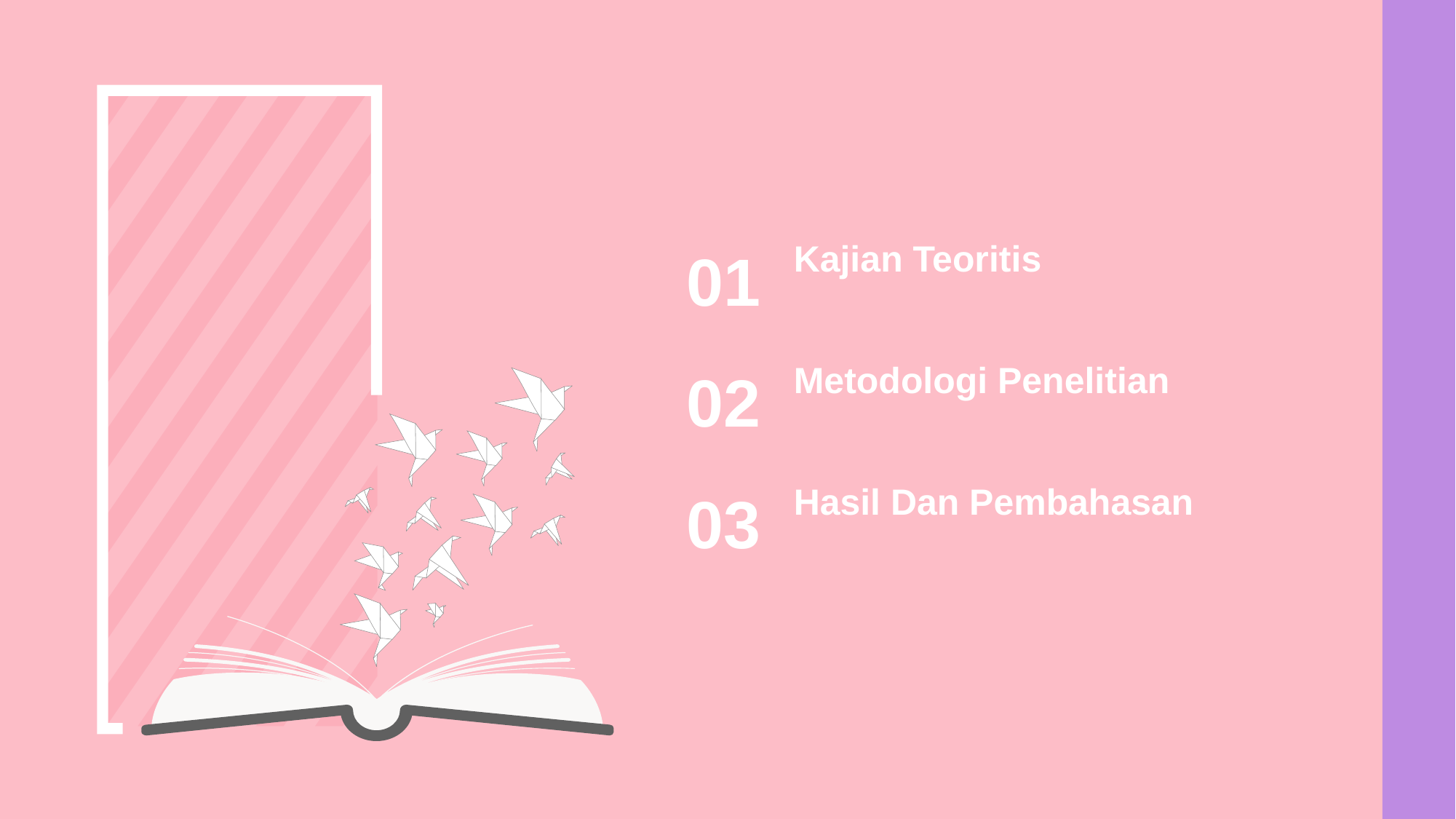

Kajian Teoritis

01
Metodologi Penelitian
02

Hasil Dan Pembahasan
03